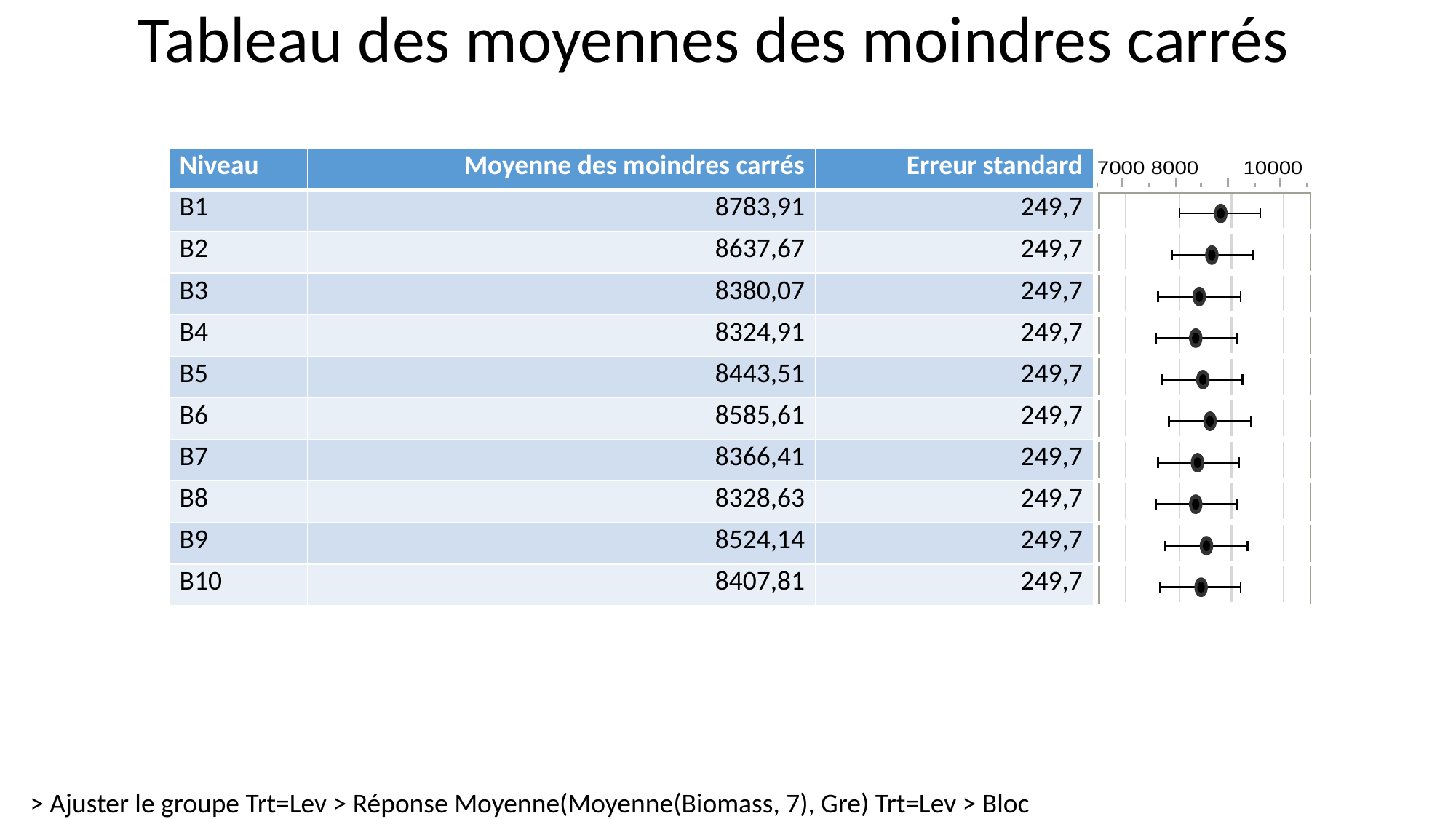

# Tableau des moyennes des moindres carrés
| Niveau | Moyenne des moindres carrés | Erreur standard |  |
| --- | --- | --- | --- |
| B1 | 8783,91 | 249,7 |  |
| B2 | 8637,67 | 249,7 |  |
| B3 | 8380,07 | 249,7 |  |
| B4 | 8324,91 | 249,7 |  |
| B5 | 8443,51 | 249,7 |  |
| B6 | 8585,61 | 249,7 |  |
| B7 | 8366,41 | 249,7 |  |
| B8 | 8328,63 | 249,7 |  |
| B9 | 8524,14 | 249,7 |  |
| B10 | 8407,81 | 249,7 |  |
> Ajuster le groupe Trt=Lev > Réponse Moyenne(Moyenne(Biomass, 7), Gre) Trt=Lev > Bloc